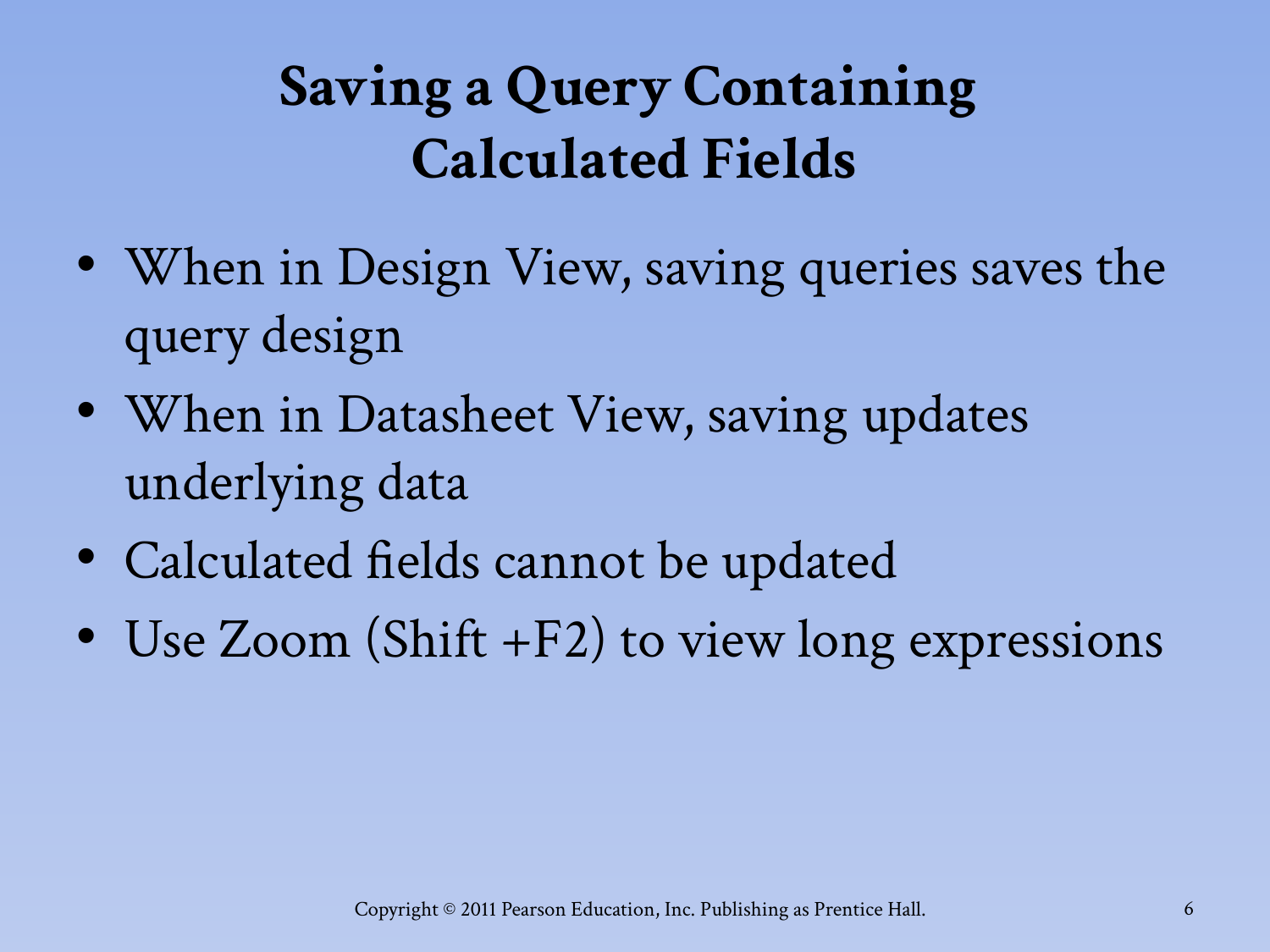

# Saving a Query Containing Calculated Fields
When in Design View, saving queries saves the query design
When in Datasheet View, saving updates underlying data
Calculated fields cannot be updated
Use Zoom (Shift +F2) to view long expressions

Copyright © 2011 Pearson Education, Inc. Publishing as Prentice Hall.

6